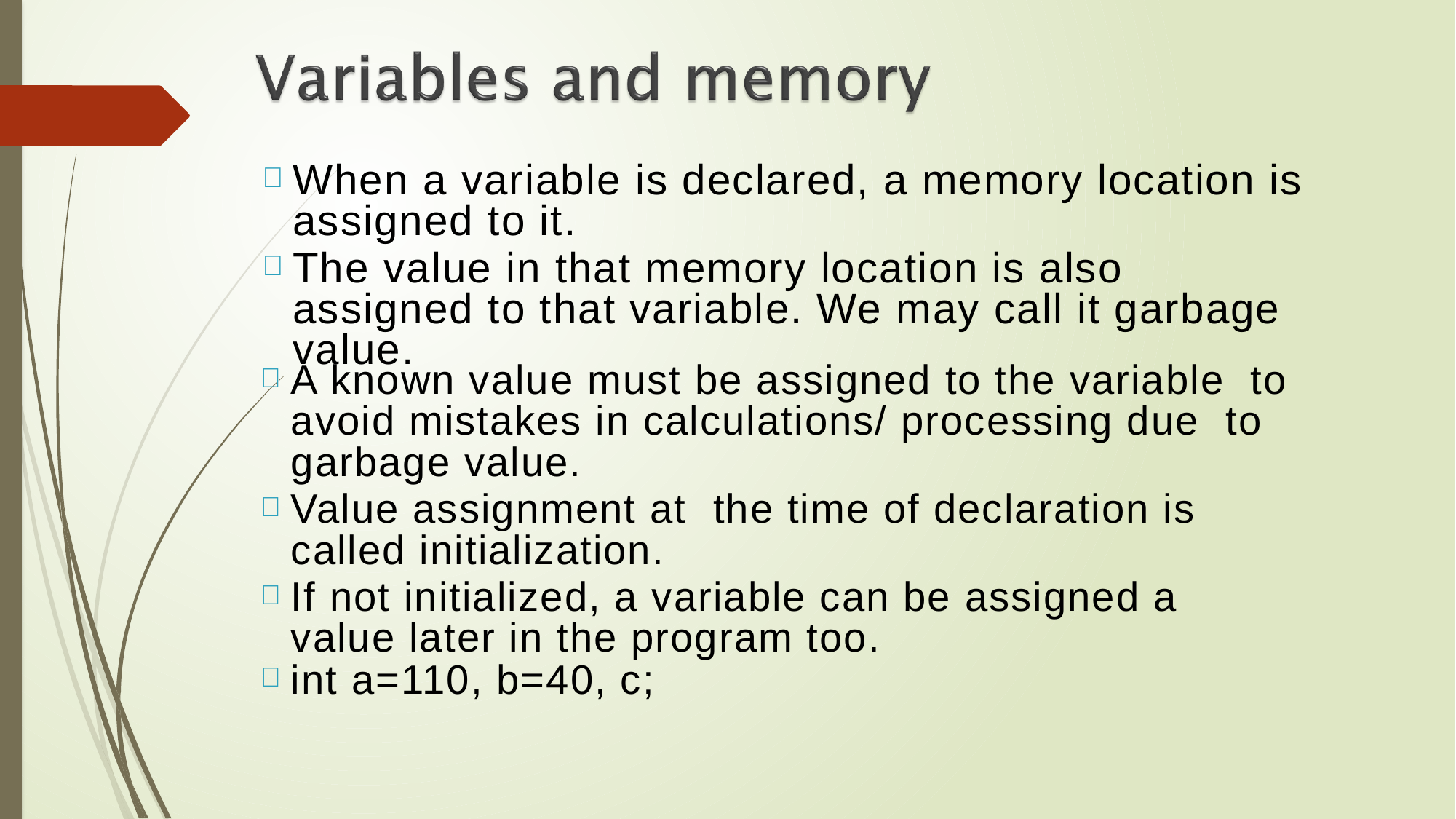

# When a variable is declared, a memory location is  assigned to it.
The value in that memory location is also  assigned to that variable. We may call it garbage  value.
A known value must be assigned to the variable  to avoid mistakes in calculations/ processing due  to garbage value.
Value assignment at  the time of declaration is  called initialization.
If not initialized, a variable can be assigned a  value later in the program too.
int a=110, b=40, c;